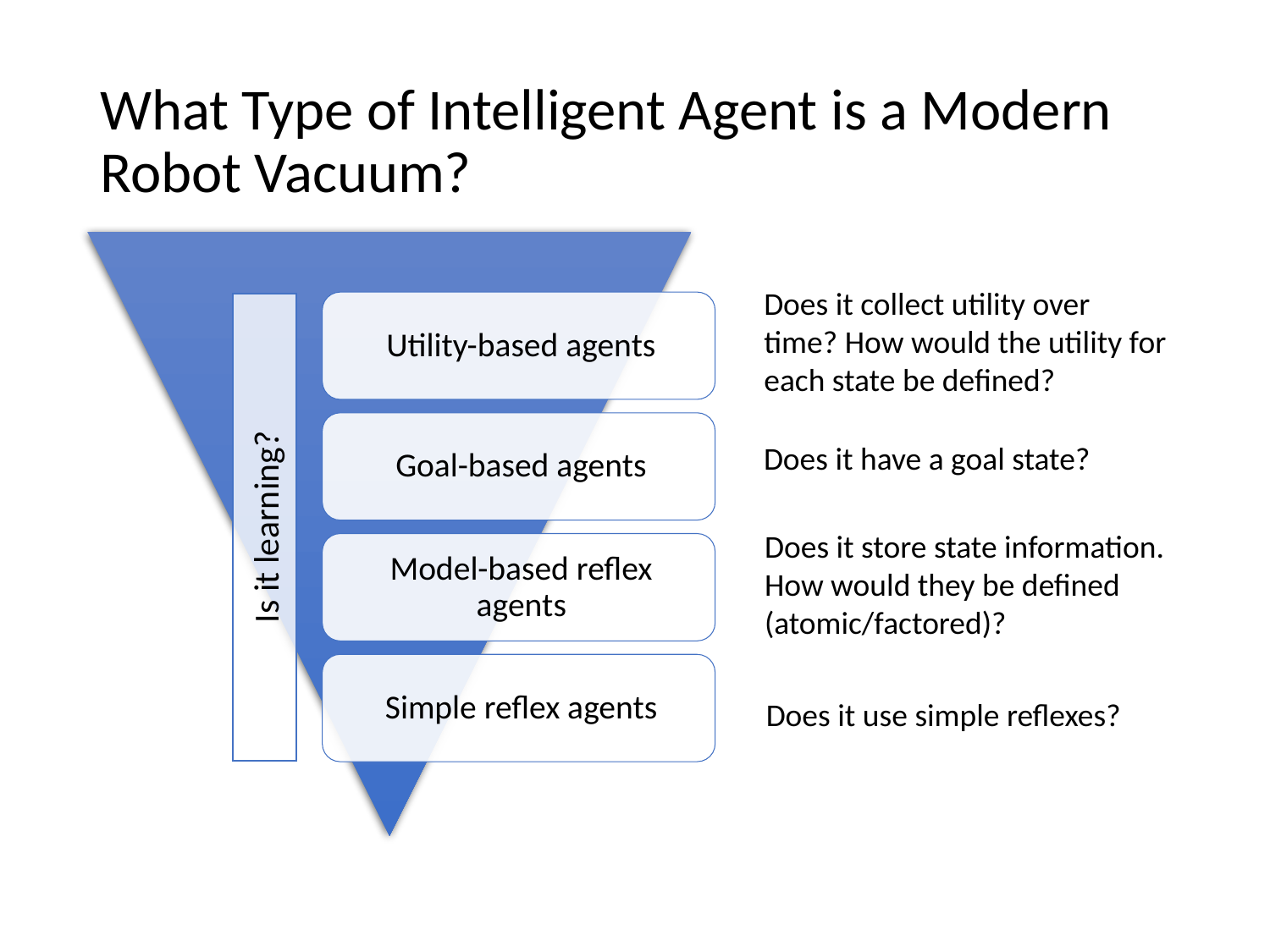

# What Type of Intelligent Agent is a Modern Robot Vacuum?
Utility-based agents
Goal-based agents
Model-based reflex agents
Simple reflex agents
Does it collect utility over time? How would the utility for each state be defined?
Does it have a goal state?
Is it learning?
Does it store state information. How would they be defined (atomic/factored)?
Does it use simple reflexes?